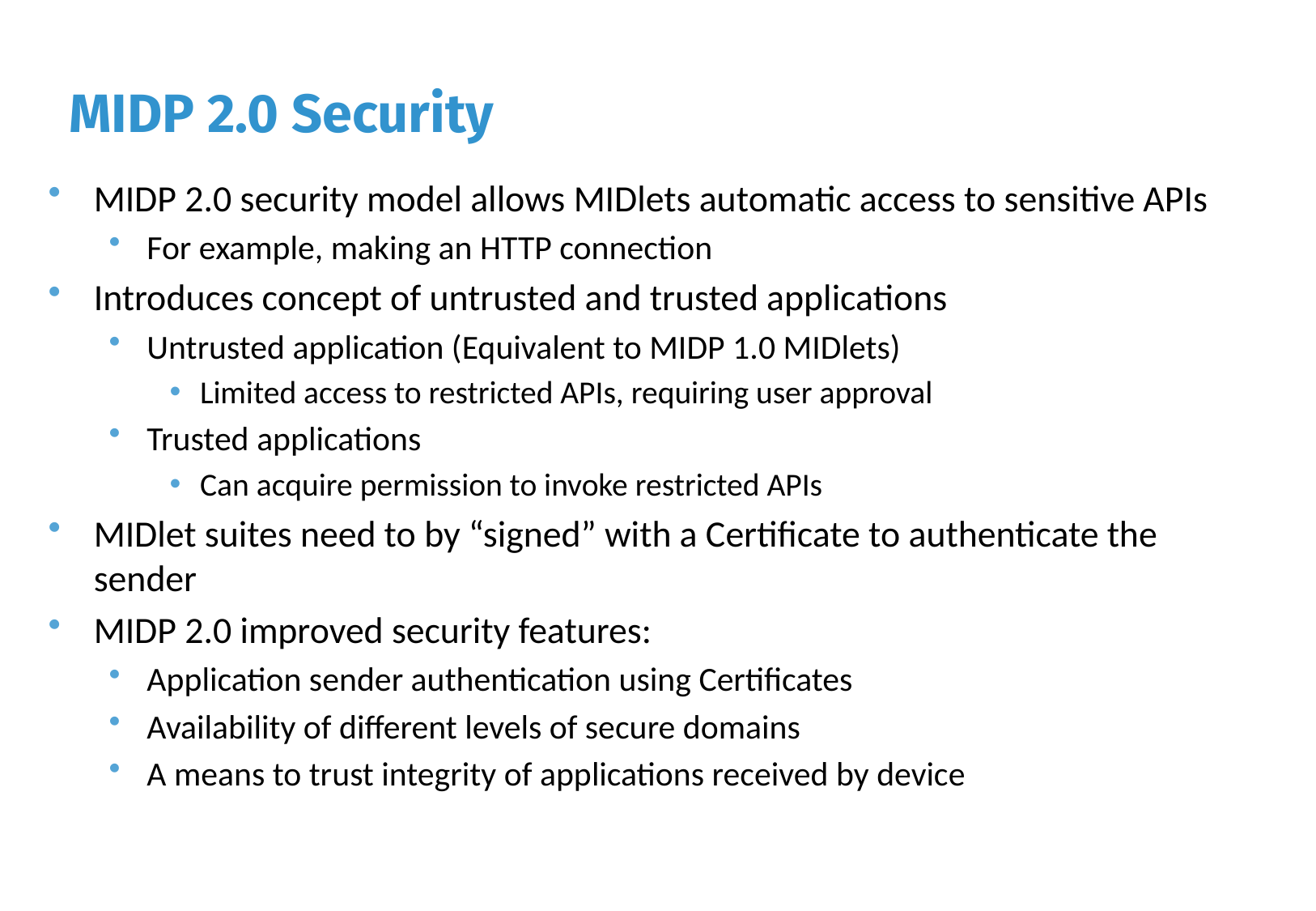

# MIDP 2.0 Security
MIDP 2.0 security model allows MIDlets automatic access to sensitive APIs
For example, making an HTTP connection
Introduces concept of untrusted and trusted applications
Untrusted application (Equivalent to MIDP 1.0 MIDlets)
Limited access to restricted APIs, requiring user approval
Trusted applications
Can acquire permission to invoke restricted APIs
MIDlet suites need to by “signed” with a Certificate to authenticate the sender
MIDP 2.0 improved security features:
Application sender authentication using Certificates
Availability of different levels of secure domains
A means to trust integrity of applications received by device